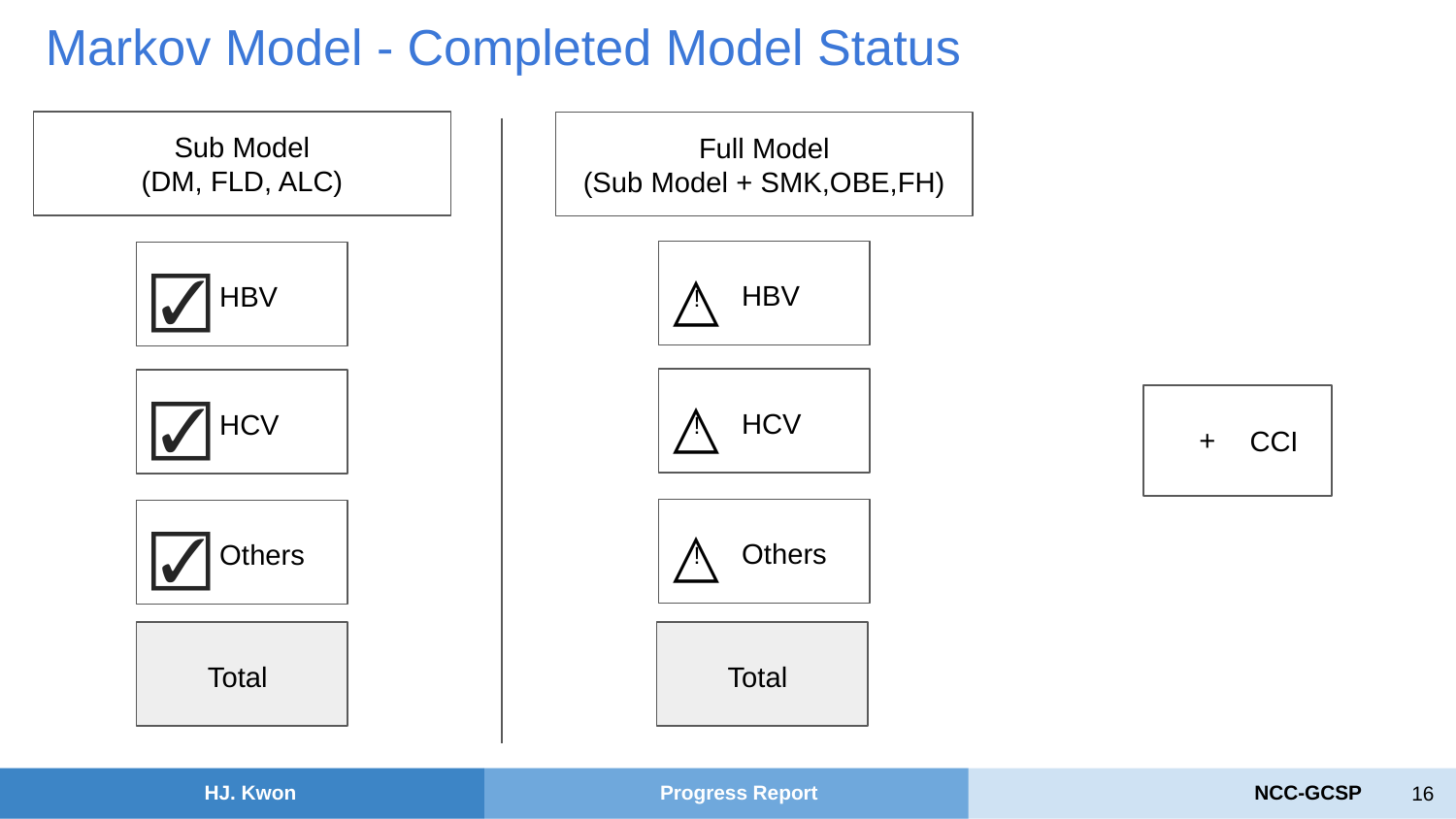

Markov Model - Completed Model Status
Sub Model
(DM, FLD, ALC)
Full Model
(Sub Model + SMK,OBE,FH)

HBV

☑
HBV
△
!

HCV

☑
HCV
△
!
CCI

Others

☑
Others
△
!

Total

Total
16
HJ. Kwon
Progress Report
NCC-GCSP